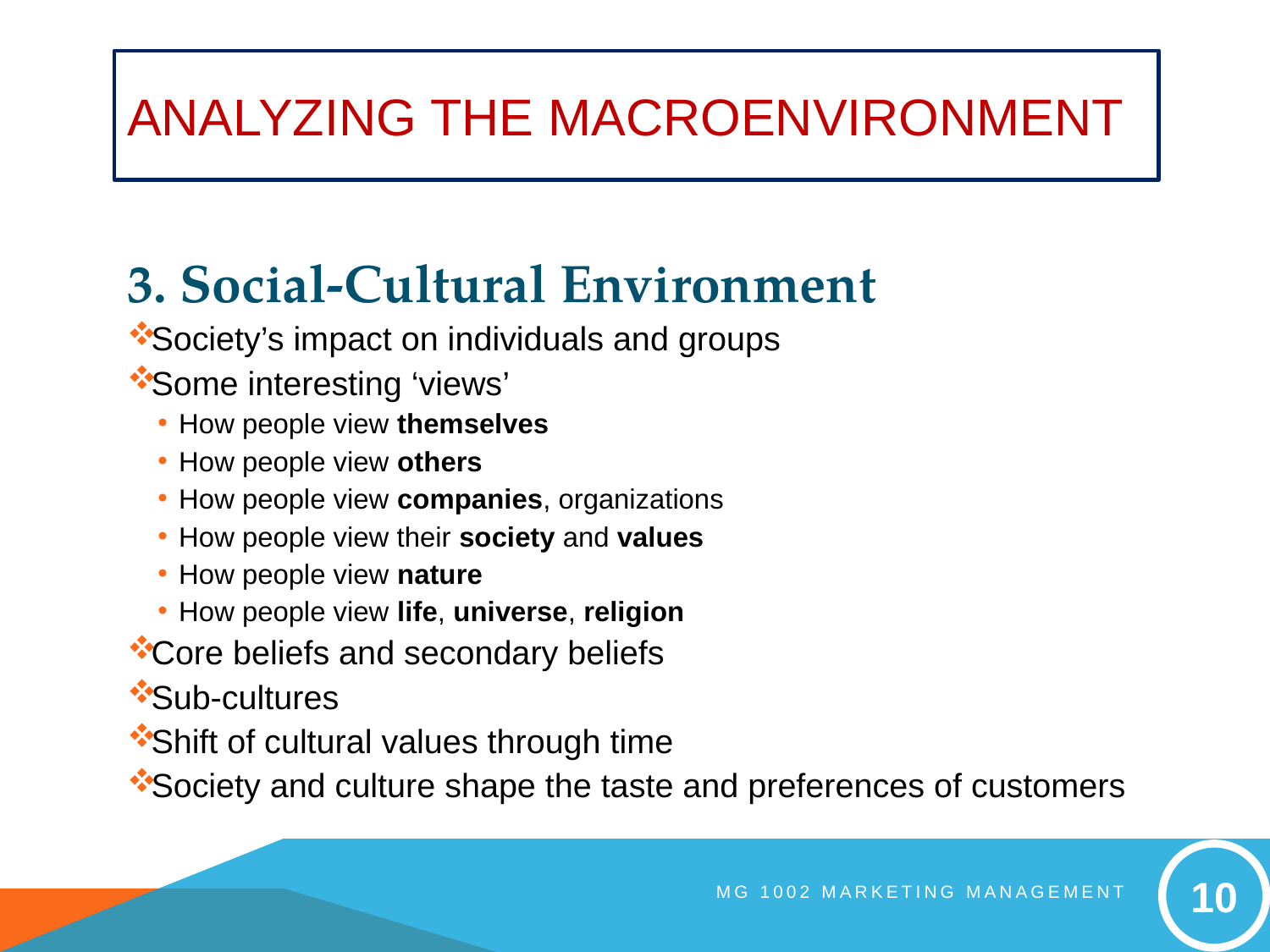

# Analyzing the Macroenvironment
3. Social-Cultural Environment
Society’s impact on individuals and groups
Some interesting ‘views’
How people view themselves
How people view others
How people view companies, organizations
How people view their society and values
How people view nature
How people view life, universe, religion
Core beliefs and secondary beliefs
Sub-cultures
Shift of cultural values through time
Society and culture shape the taste and preferences of customers

10
MG 1002 Marketing Management